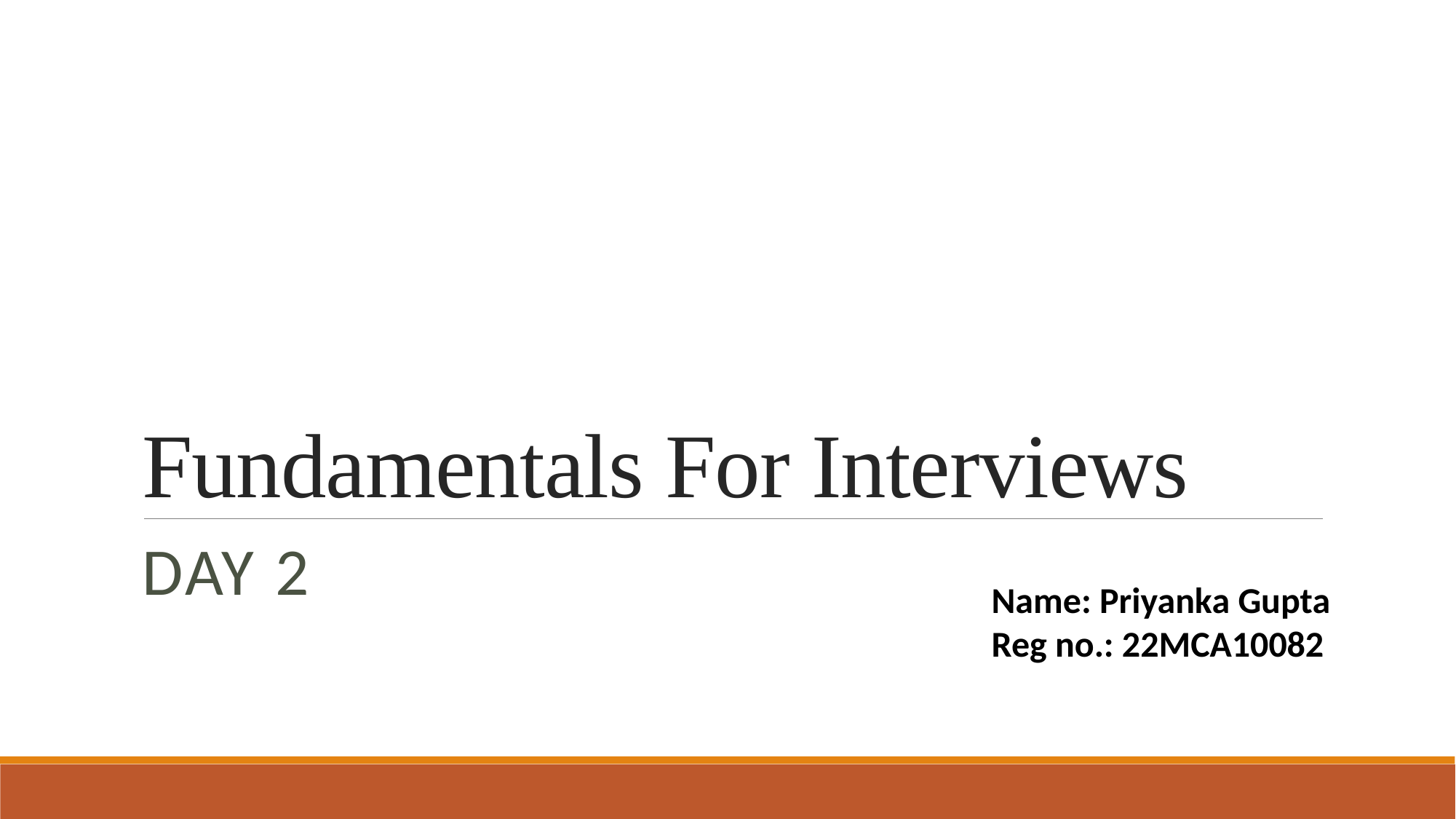

# Fundamentals For Interviews
Day 2
Name: Priyanka Gupta
Reg no.: 22MCA10082